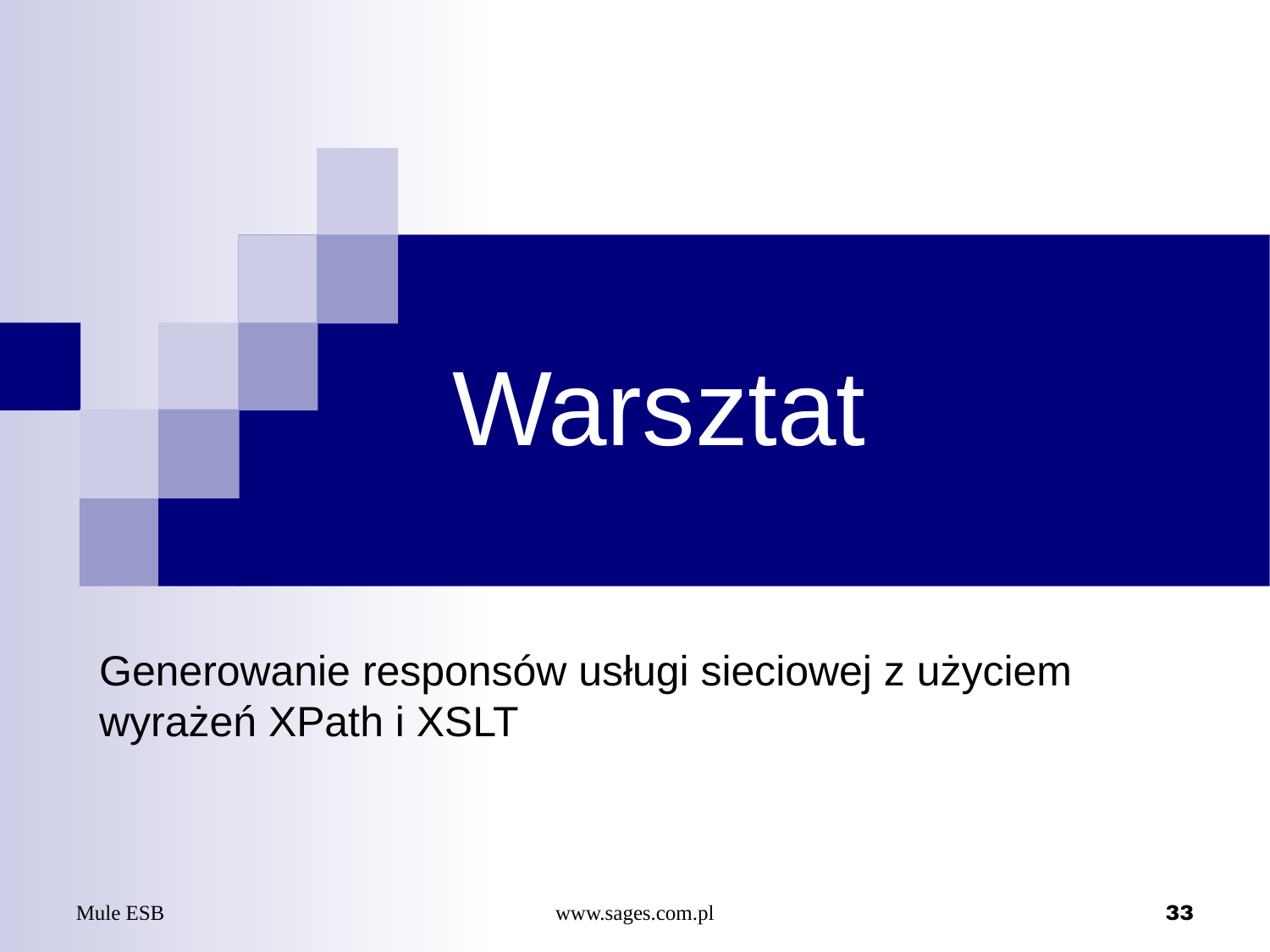

# Warsztat
Generowanie responsów usługi sieciowej z użyciem wyrażeń XPath i XSLT
Mule ESB
www.sages.com.pl
33